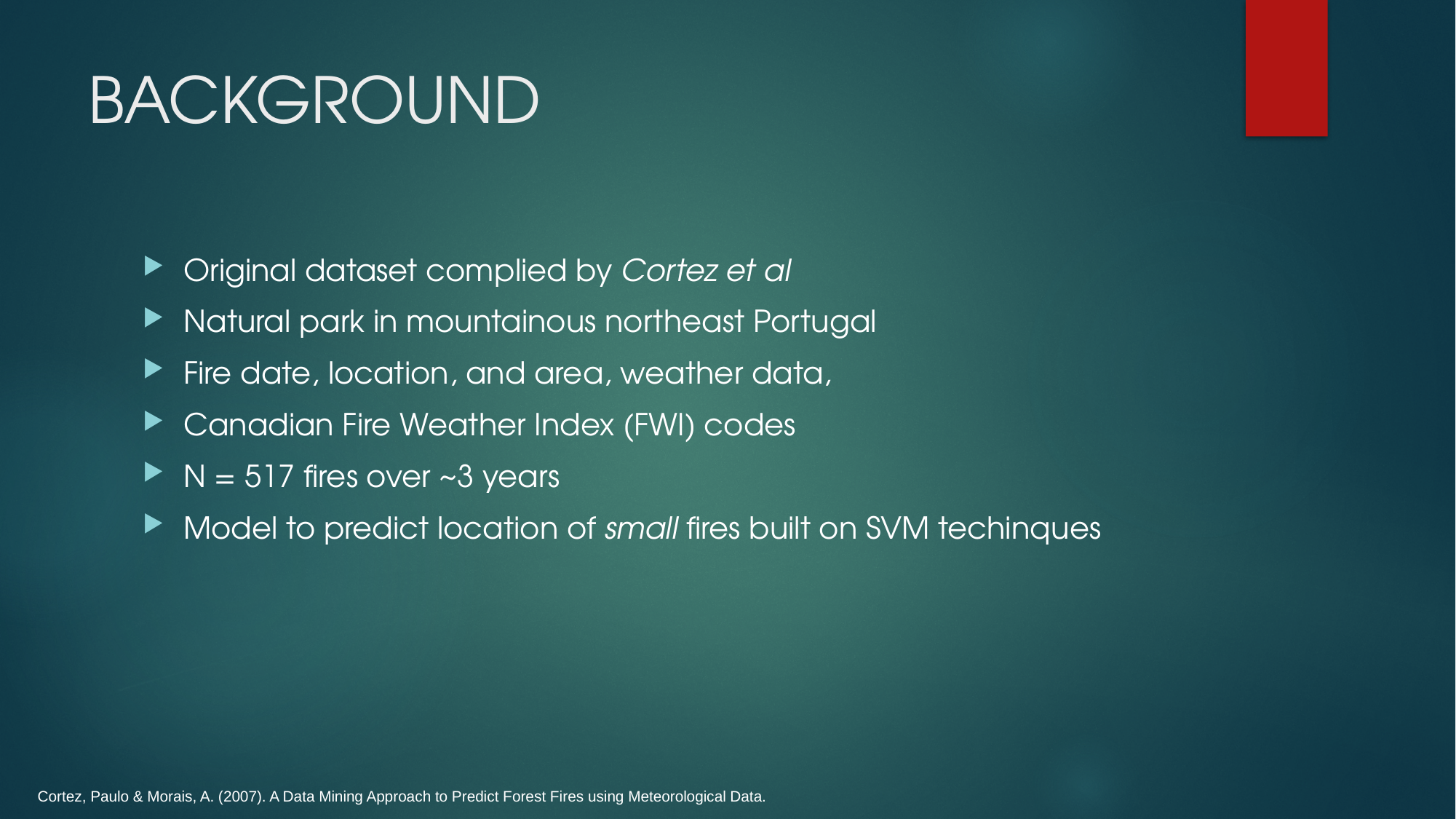

# BACKGROUND
Original dataset complied by Cortez et al
Natural park in mountainous northeast Portugal
Fire date, location, and area, weather data,
Canadian Fire Weather Index (FWI) codes
N = 517 fires over ~3 years
Model to predict location of small fires built on SVM techinques

Cortez, Paulo & Morais, A. (2007). A Data Mining Approach to Predict Forest Fires using Meteorological Data.